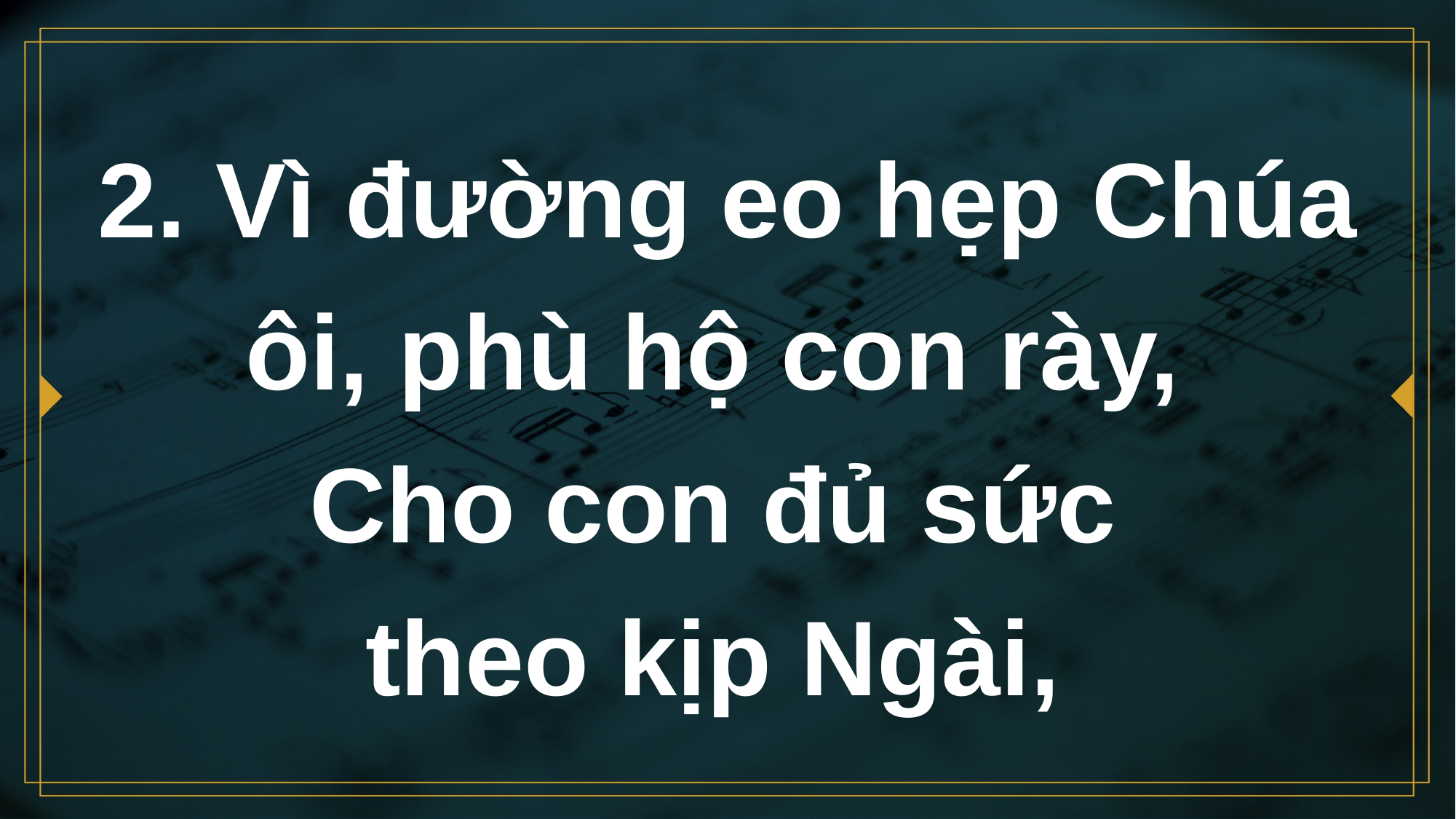

# 2. Vì đường eo hẹp Chúa ôi, phù hộ con rày, Cho con đủ sức theo kịp Ngài,